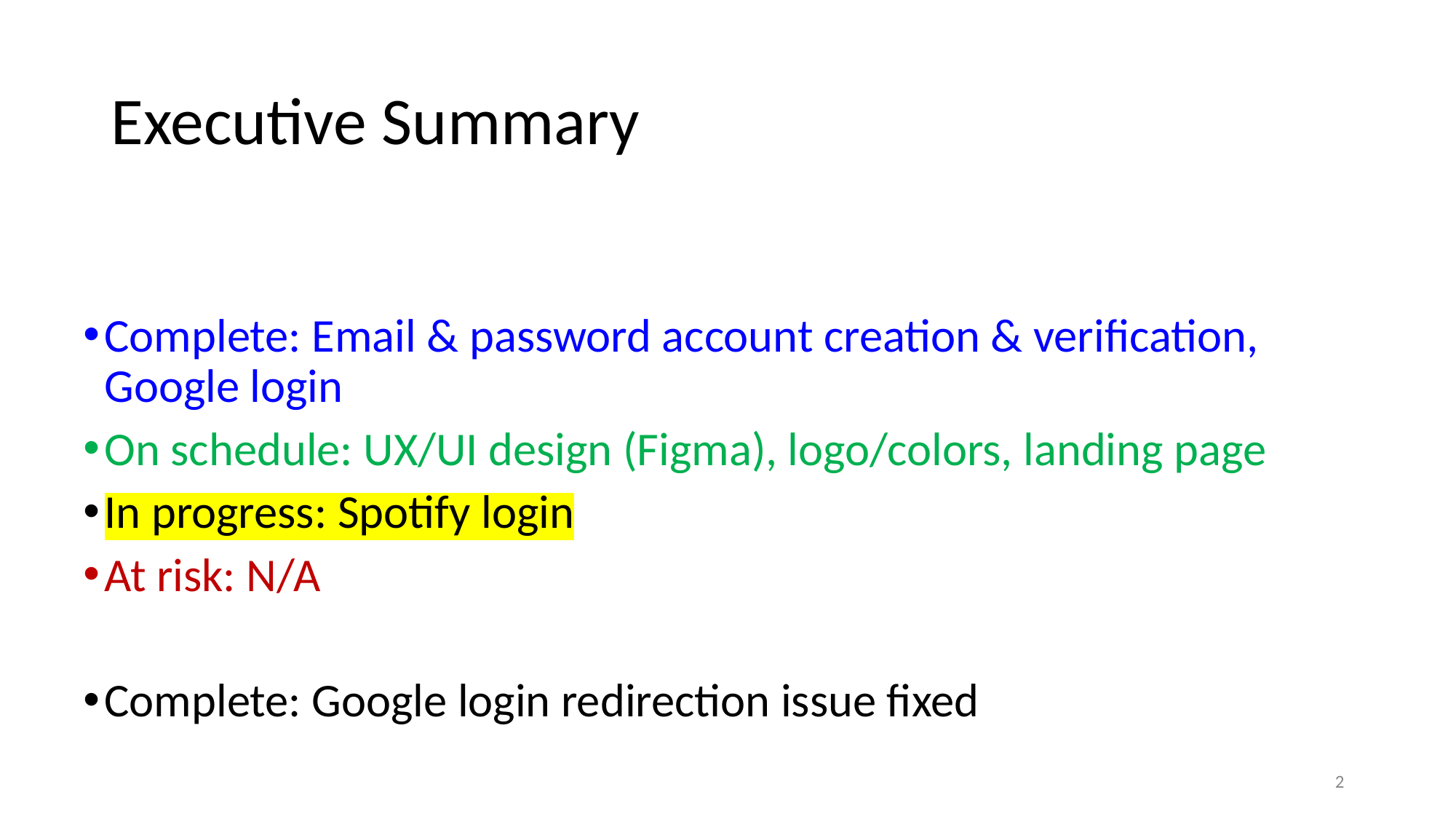

# Executive Summary
Complete: Email & password account creation & verification, Google login
On schedule: UX/UI design (Figma), logo/colors, landing page
In progress: Spotify login
At risk: N/A

Complete: Google login redirection issue fixed
2